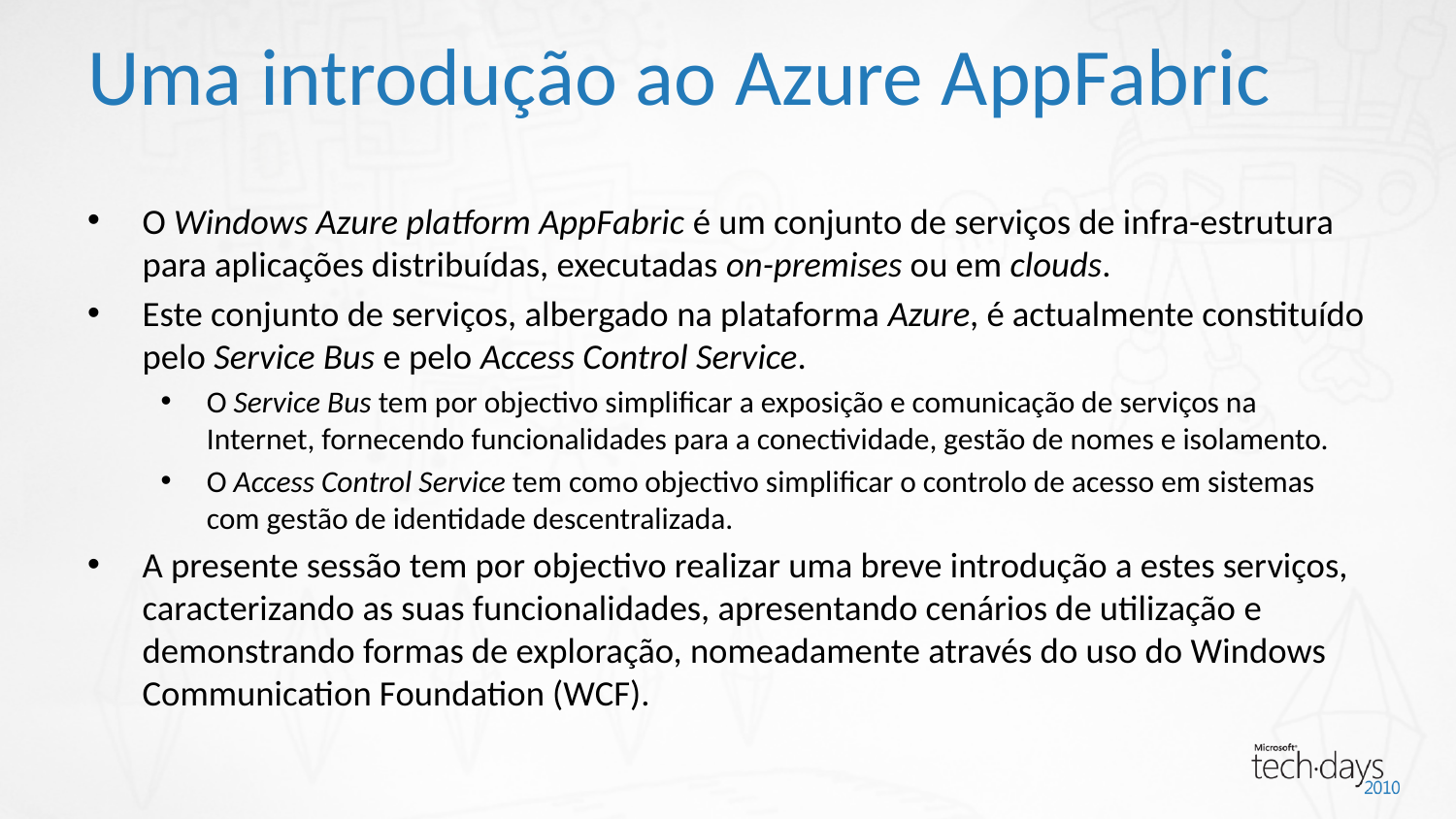

# Uma introdução ao Azure AppFabric
O Windows Azure platform AppFabric é um conjunto de serviços de infra-estrutura para aplicações distribuídas, executadas on-premises ou em clouds.
Este conjunto de serviços, albergado na plataforma Azure, é actualmente constituído pelo Service Bus e pelo Access Control Service.
O Service Bus tem por objectivo simplificar a exposição e comunicação de serviços na Internet, fornecendo funcionalidades para a conectividade, gestão de nomes e isolamento.
O Access Control Service tem como objectivo simplificar o controlo de acesso em sistemas com gestão de identidade descentralizada.
A presente sessão tem por objectivo realizar uma breve introdução a estes serviços, caracterizando as suas funcionalidades, apresentando cenários de utilização e demonstrando formas de exploração, nomeadamente através do uso do Windows Communication Foundation (WCF).